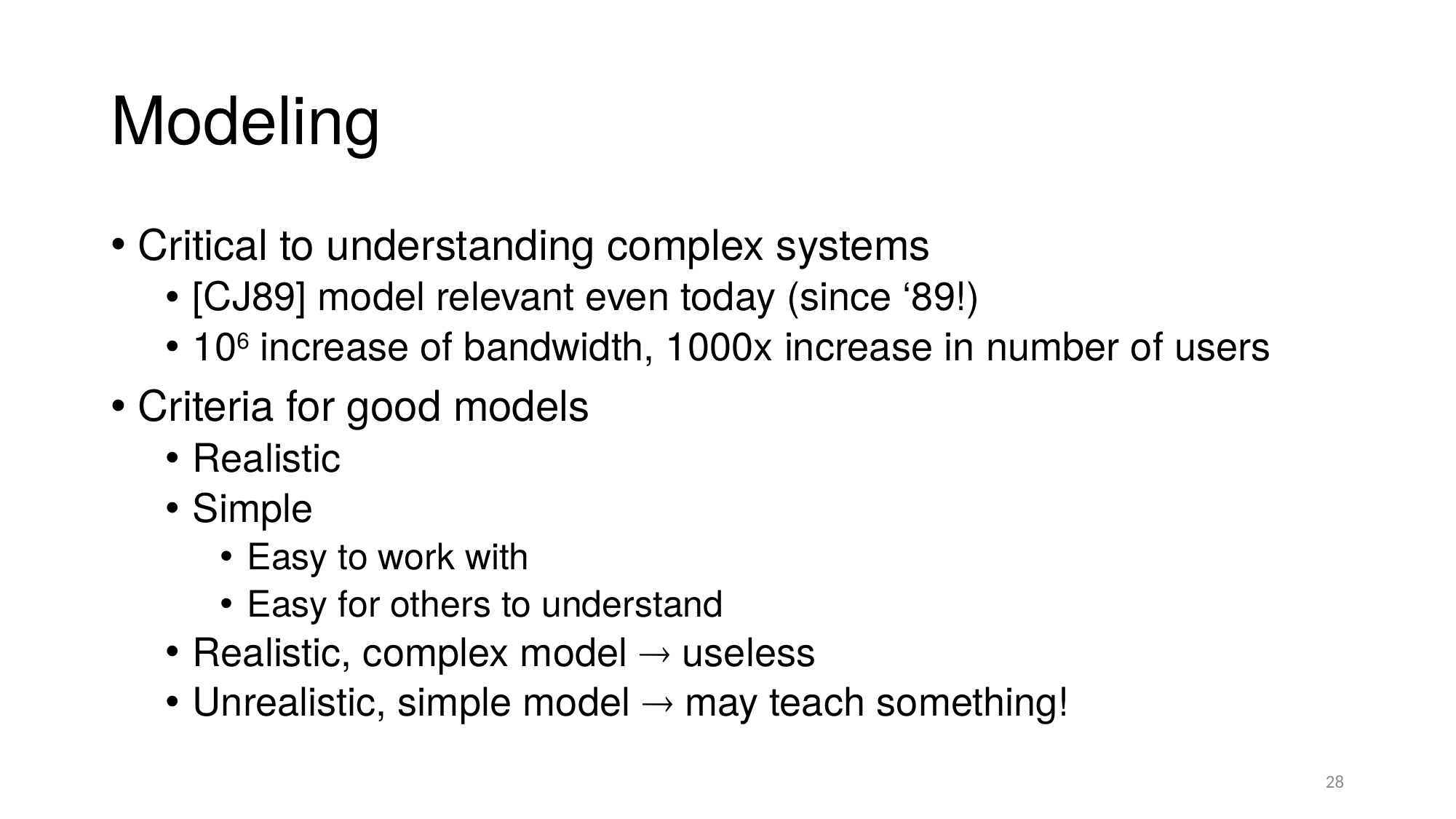

# Modeling
Critical to understanding complex systems
[CJ89] model relevant even today (since ‘89!)
106 increase of bandwidth, 1000x increase in number of users
Criteria for good models
Realistic
Simple
Easy to work with
Easy for others to understand
Realistic, complex model → useless
Unrealistic, simple model → may teach something!
28